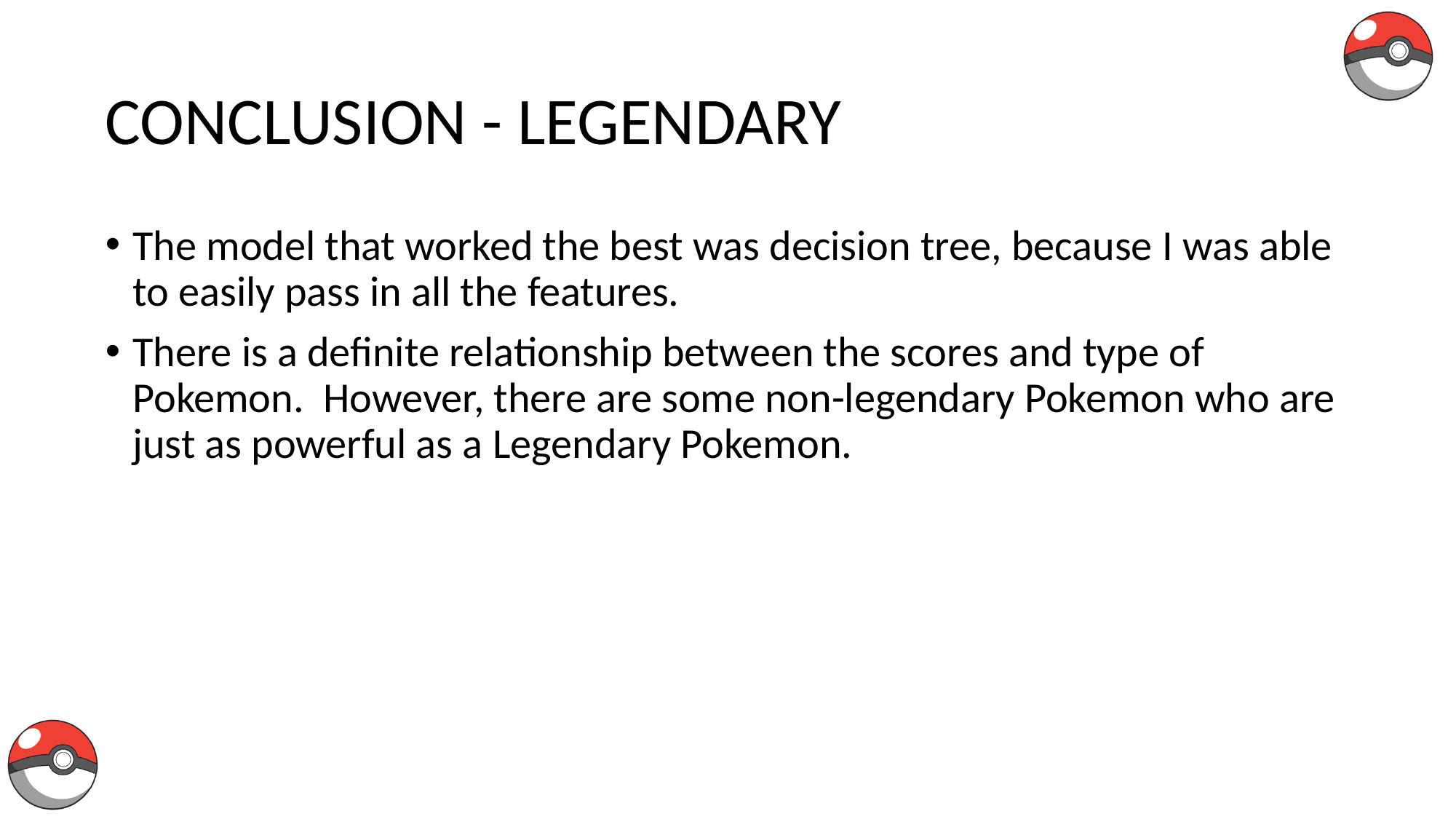

# CONCLUSION - LEGENDARY
The model that worked the best was decision tree, because I was able to easily pass in all the features.
There is a definite relationship between the scores and type of Pokemon.  However, there are some non-legendary Pokemon who are just as powerful as a Legendary Pokemon.